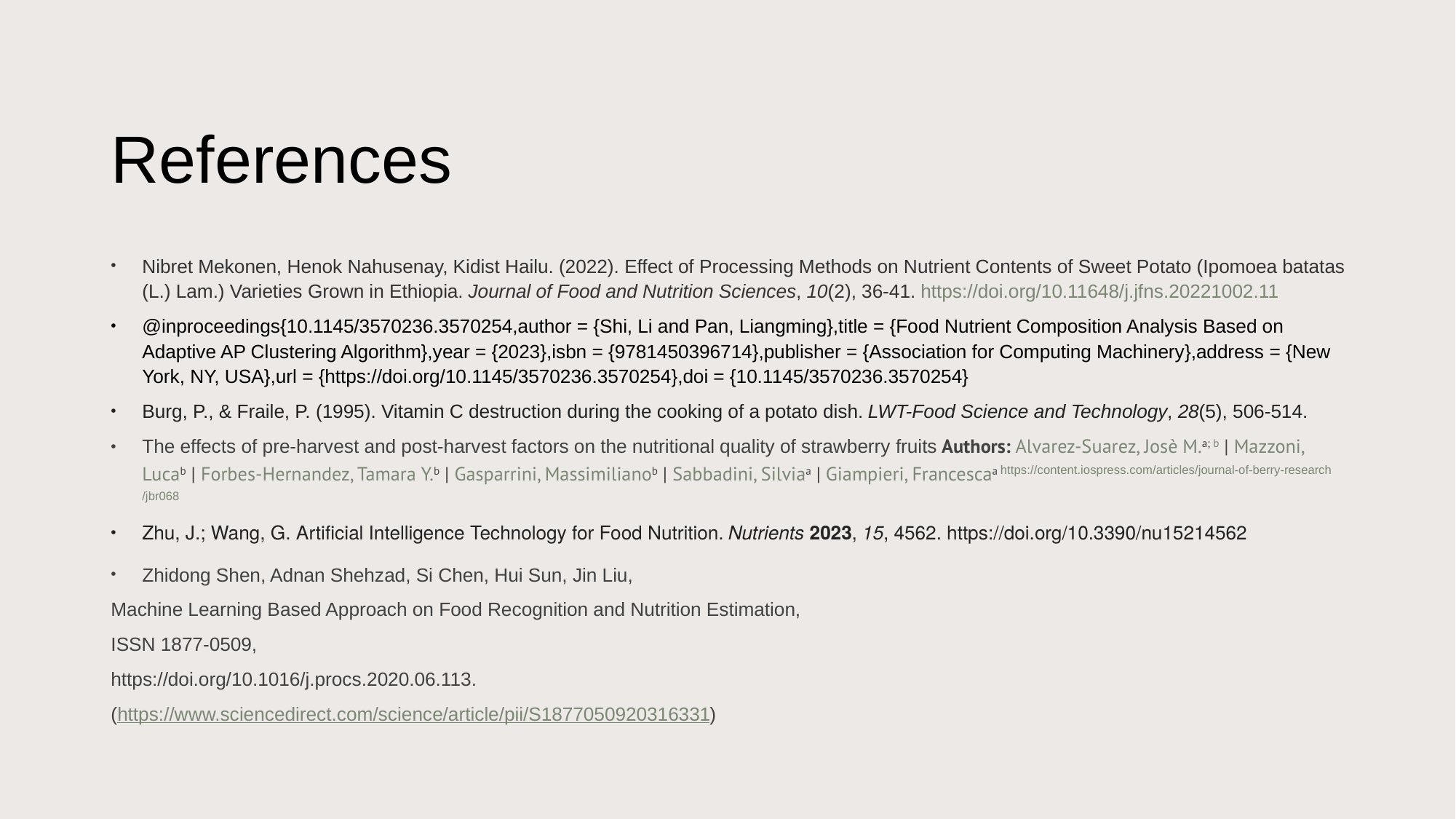

# References
Nibret Mekonen, Henok Nahusenay, Kidist Hailu. (2022). Effect of Processing Methods on Nutrient Contents of Sweet Potato (Ipomoea batatas (L.) Lam.) Varieties Grown in Ethiopia. Journal of Food and Nutrition Sciences, 10(2), 36-41. https://doi.org/10.11648/j.jfns.20221002.11
@inproceedings{10.1145/3570236.3570254,author = {Shi, Li and Pan, Liangming},title = {Food Nutrient Composition Analysis Based on Adaptive AP Clustering Algorithm},year = {2023},isbn = {9781450396714},publisher = {Association for Computing Machinery},address = {New York, NY, USA},url = {https://doi.org/10.1145/3570236.3570254},doi = {10.1145/3570236.3570254}
Burg, P., & Fraile, P. (1995). Vitamin C destruction during the cooking of a potato dish. LWT-Food Science and Technology, 28(5), 506-514.
The effects of pre-harvest and post-harvest factors on the nutritional quality of strawberry fruits Authors: Alvarez-Suarez, Josè M.a; b | Mazzoni, Lucab | Forbes-Hernandez, Tamara Y.b | Gasparrini, Massimilianob | Sabbadini, Silviaa | Giampieri, Francescaa https://content.iospress.com/articles/journal-of-berry-research/jbr068
Zhu, J.; Wang, G. Artificial Intelligence Technology for Food Nutrition. Nutrients 2023, 15, 4562. https://doi.org/10.3390/nu15214562
Zhidong Shen, Adnan Shehzad, Si Chen, Hui Sun, Jin Liu,
Machine Learning Based Approach on Food Recognition and Nutrition Estimation,
ISSN 1877-0509,
https://doi.org/10.1016/j.procs.2020.06.113.
(https://www.sciencedirect.com/science/article/pii/S1877050920316331)